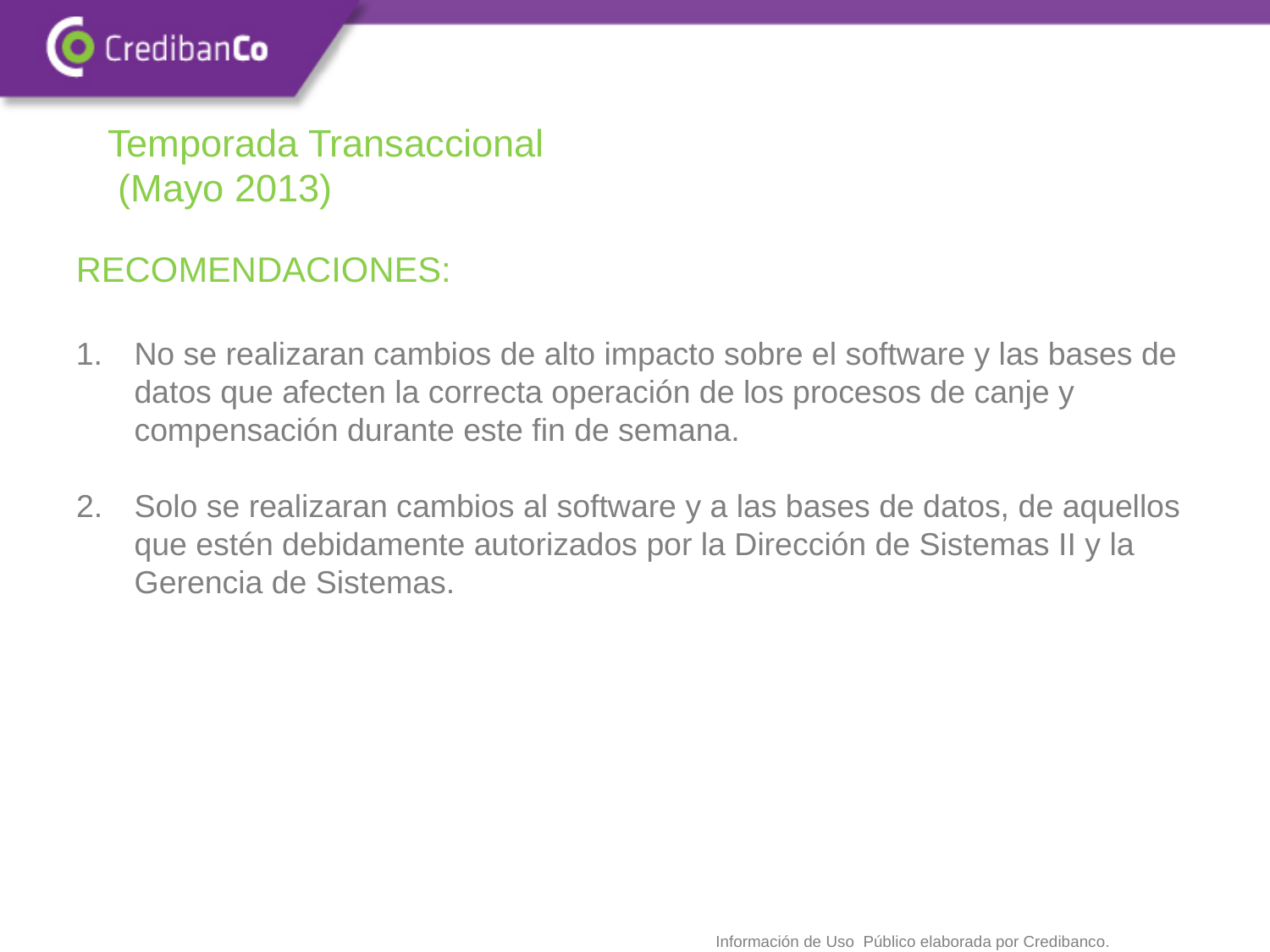

Temporada Transaccional
 (Mayo 2013)
RECOMENDACIONES:

No se realizaran cambios de alto impacto sobre el software y las bases de datos que afecten la correcta operación de los procesos de canje y compensación durante este fin de semana.

Solo se realizaran cambios al software y a las bases de datos, de aquellos que estén debidamente autorizados por la Dirección de Sistemas II y la Gerencia de Sistemas.